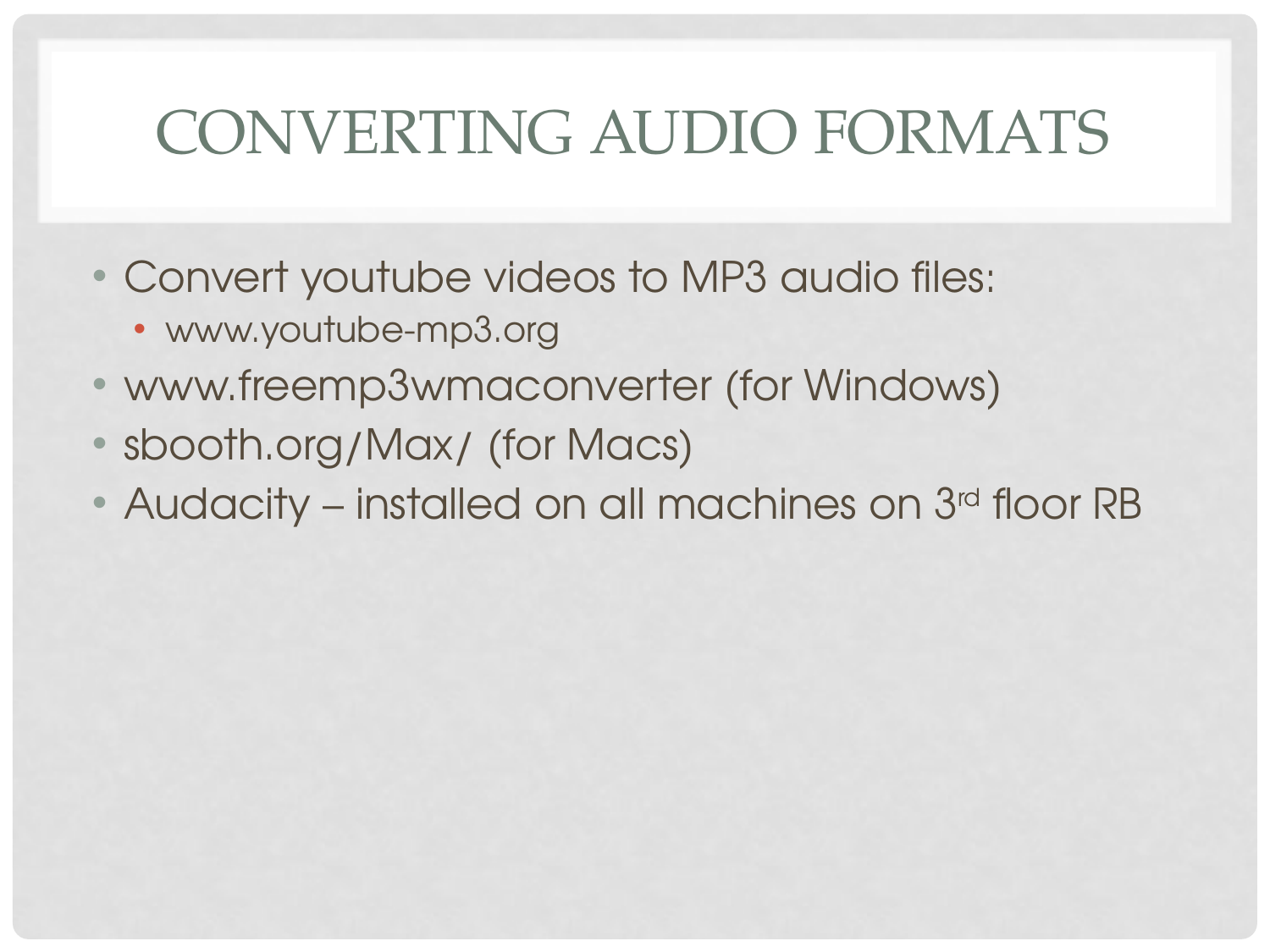

# Converting audio formats
Convert youtube videos to MP3 audio files:
www.youtube-mp3.org
www.freemp3wmaconverter (for Windows)
sbooth.org/Max/ (for Macs)
Audacity – installed on all machines on 3rd floor RB